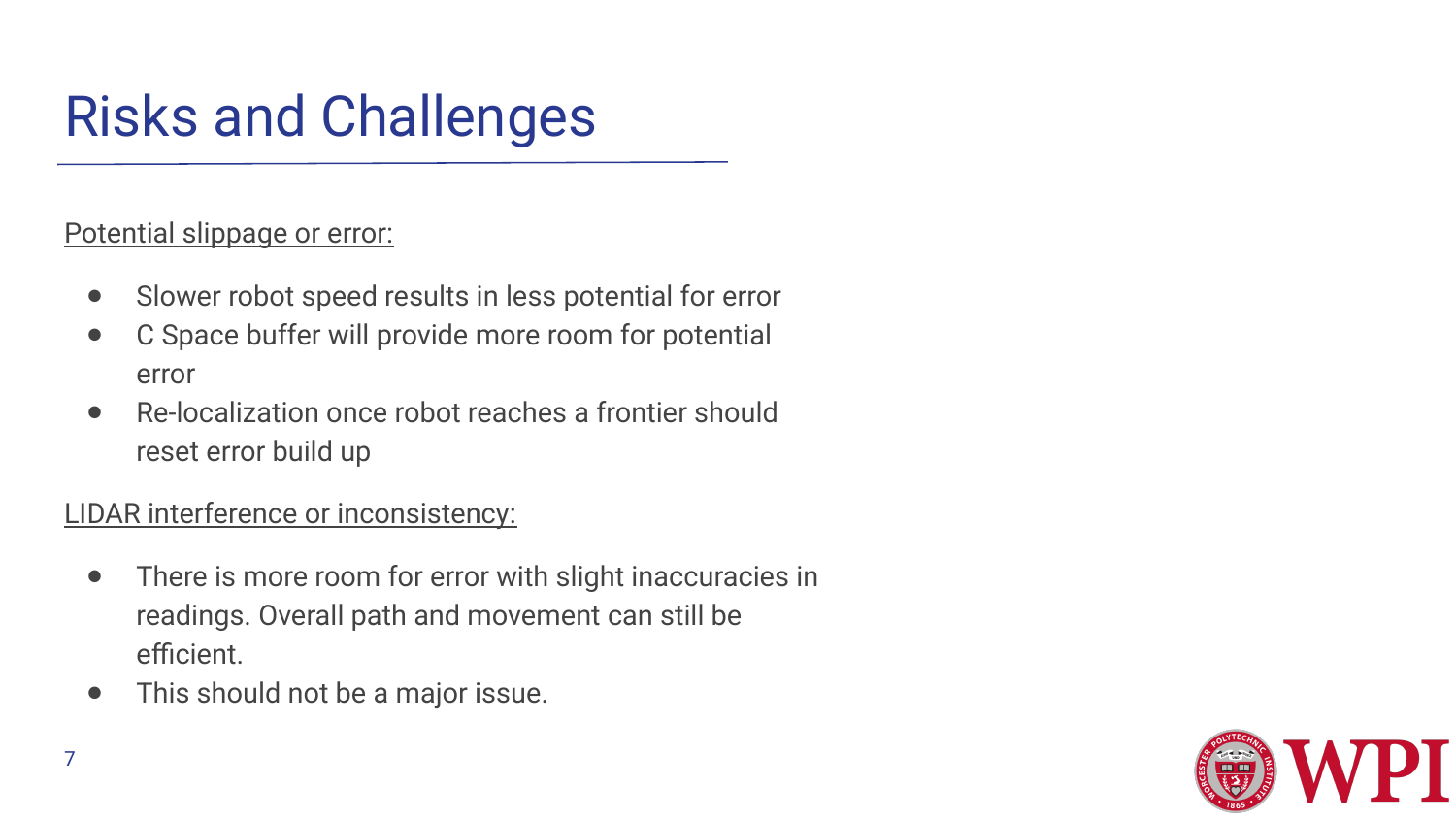

# Risks and Challenges
Potential slippage or error:
Slower robot speed results in less potential for error
C Space buffer will provide more room for potential error
Re-localization once robot reaches a frontier should reset error build up
LIDAR interference or inconsistency:
There is more room for error with slight inaccuracies in readings. Overall path and movement can still be efficient.
This should not be a major issue.
7